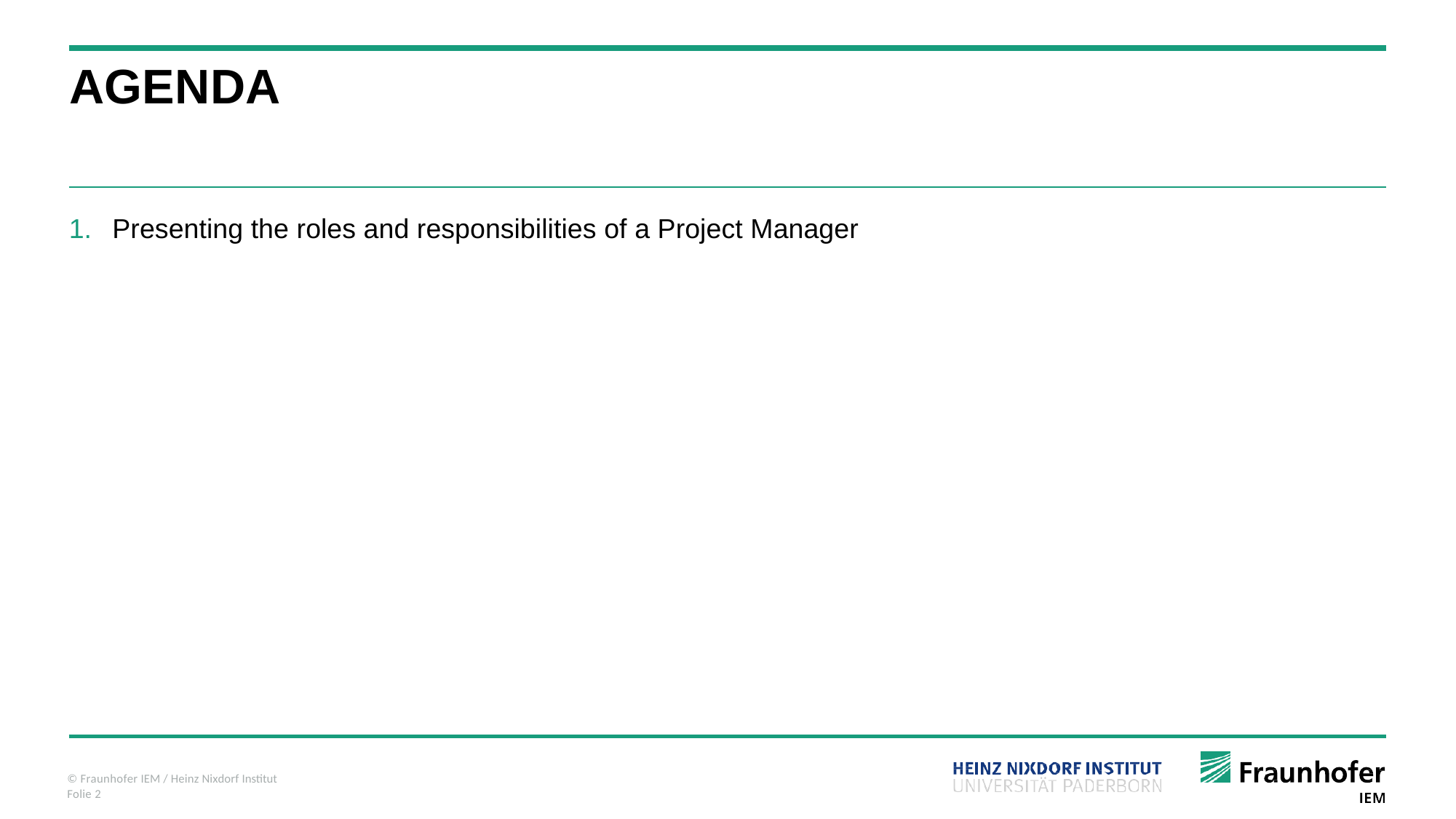

# AGENDA

Presenting the roles and responsibilities of a Project Manager
© Fraunhofer IEM / Heinz Nixdorf Institut
Folie 2